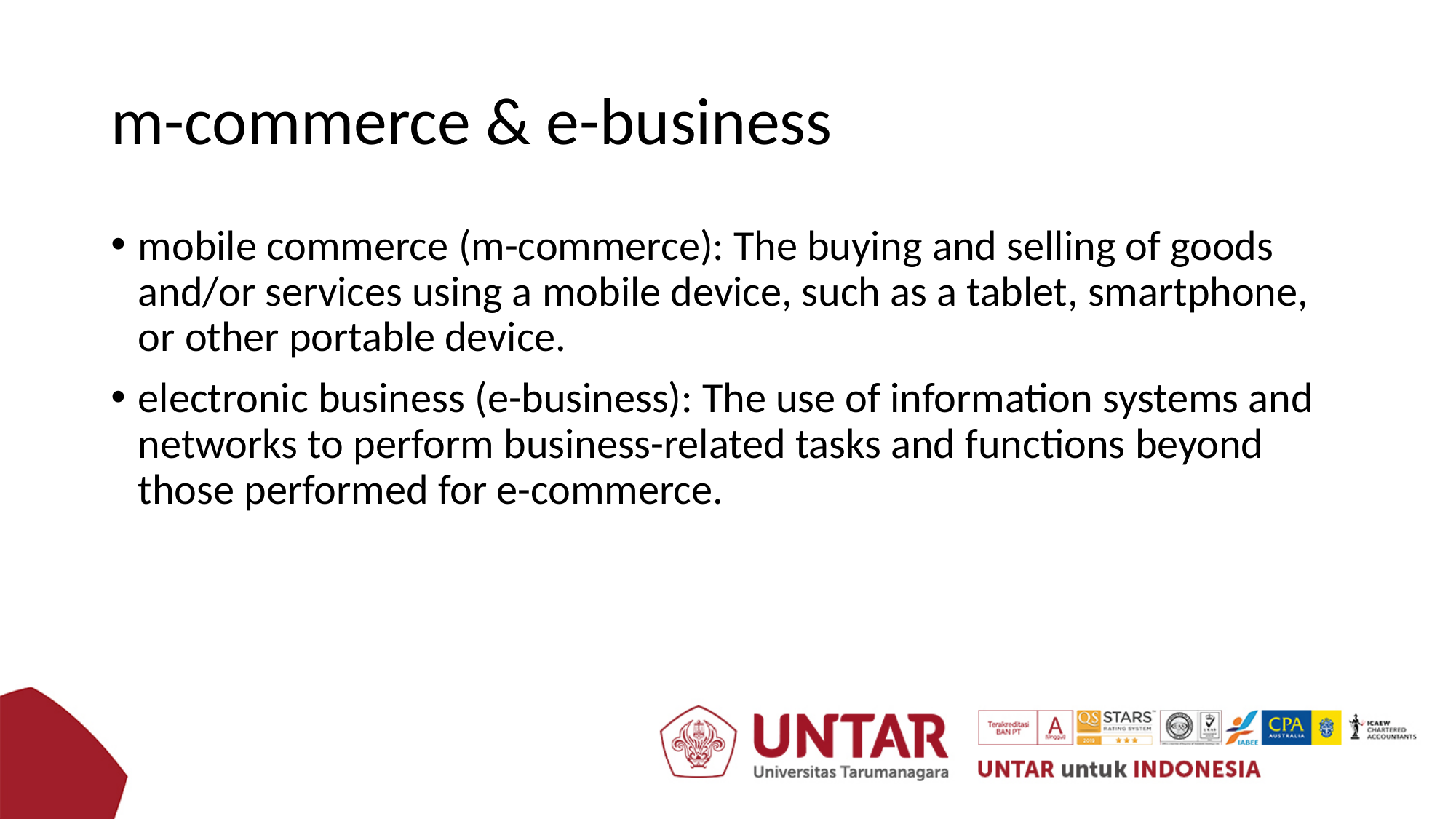

# m-commerce & e-business
mobile commerce (m-commerce): The buying and selling of goods and/or services using a mobile device, such as a tablet, smartphone, or other portable device.
electronic business (e-business): The use of information systems and networks to perform business-related tasks and functions beyond those performed for e-commerce.